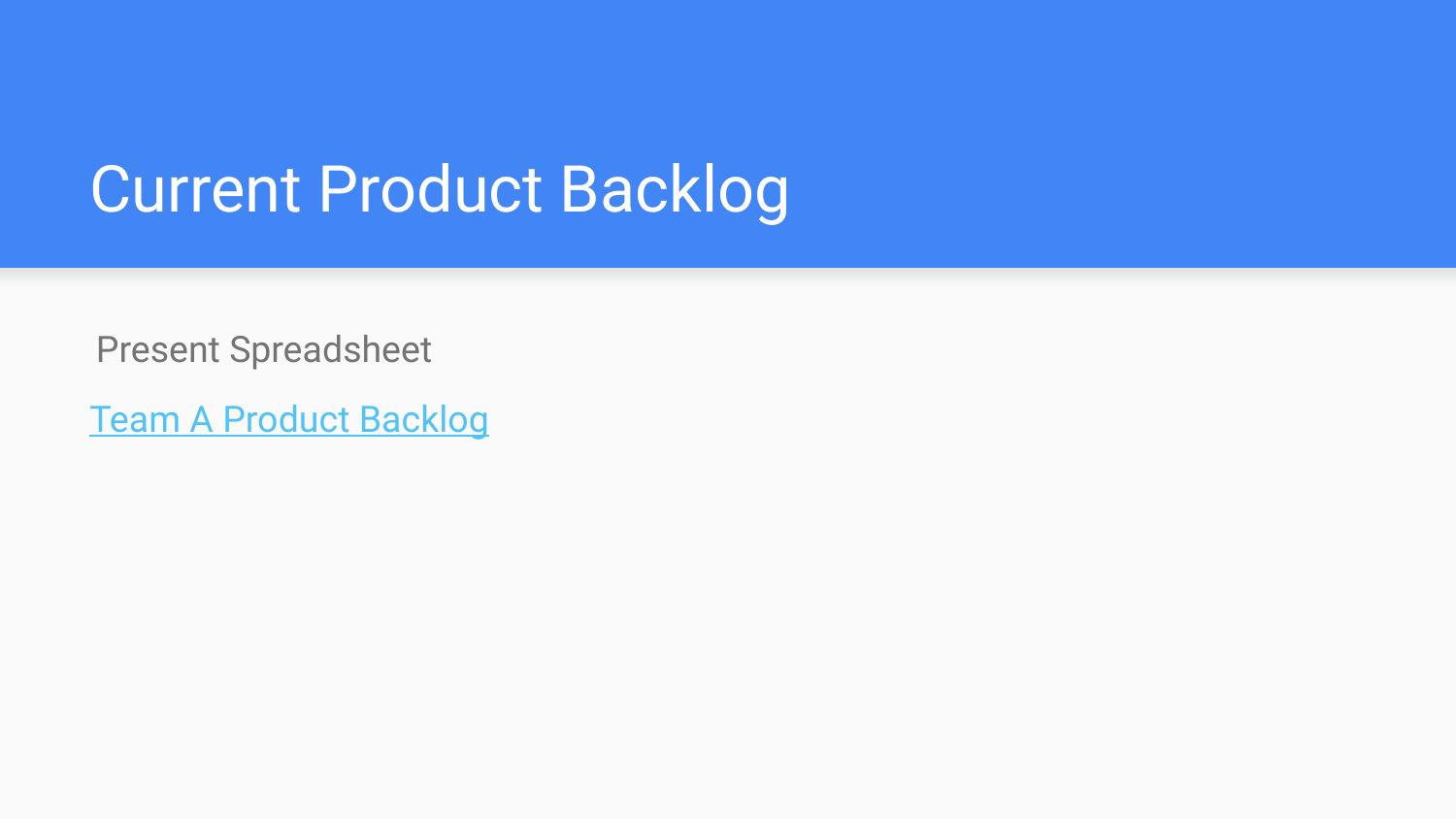

# Current Product Backlog
Present Spreadsheet
Team A Product Backlog